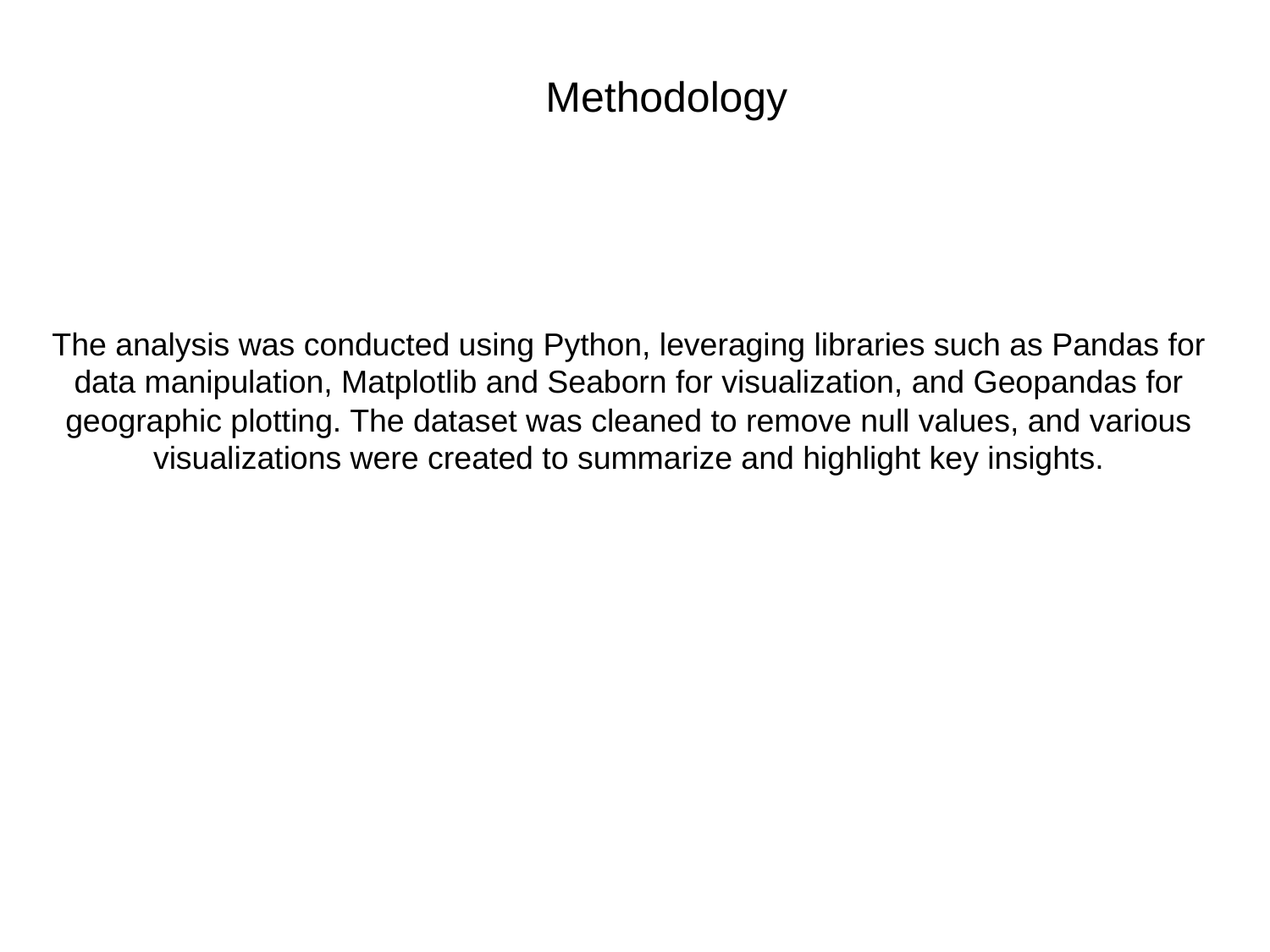

The analysis was conducted using Python, leveraging libraries such as Pandas for data manipulation, Matplotlib and Seaborn for visualization, and Geopandas for geographic plotting. The dataset was cleaned to remove null values, and various visualizations were created to summarize and highlight key insights.
Methodology